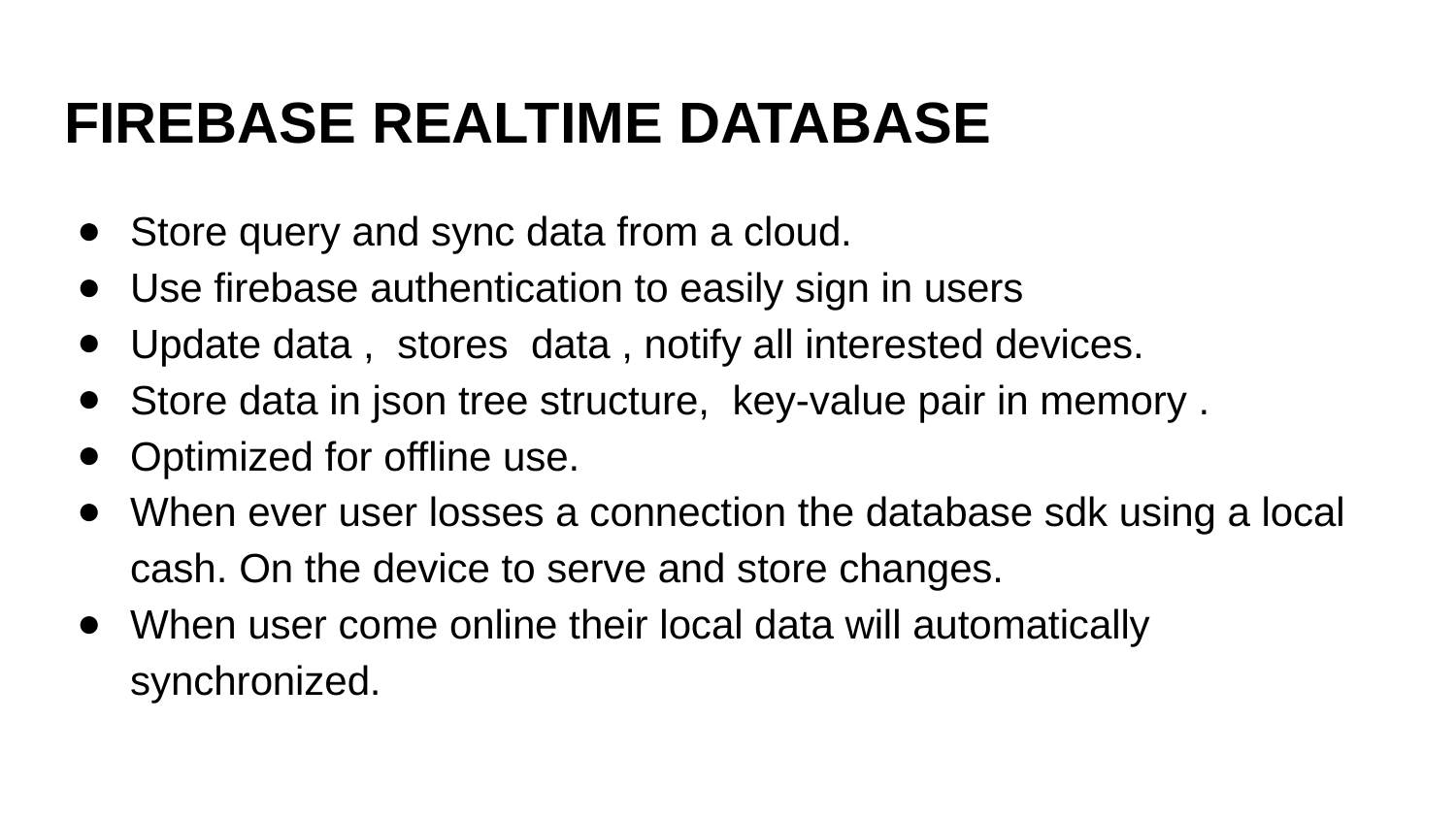

# FIREBASE REALTIME DATABASE
Store query and sync data from a cloud.
Use firebase authentication to easily sign in users
Update data ,  stores  data , notify all interested devices.
Store data in json tree structure,  key-value pair in memory .
Optimized for offline use.
When ever user losses a connection the database sdk using a local cash. On the device to serve and store changes.
When user come online their local data will automatically synchronized.